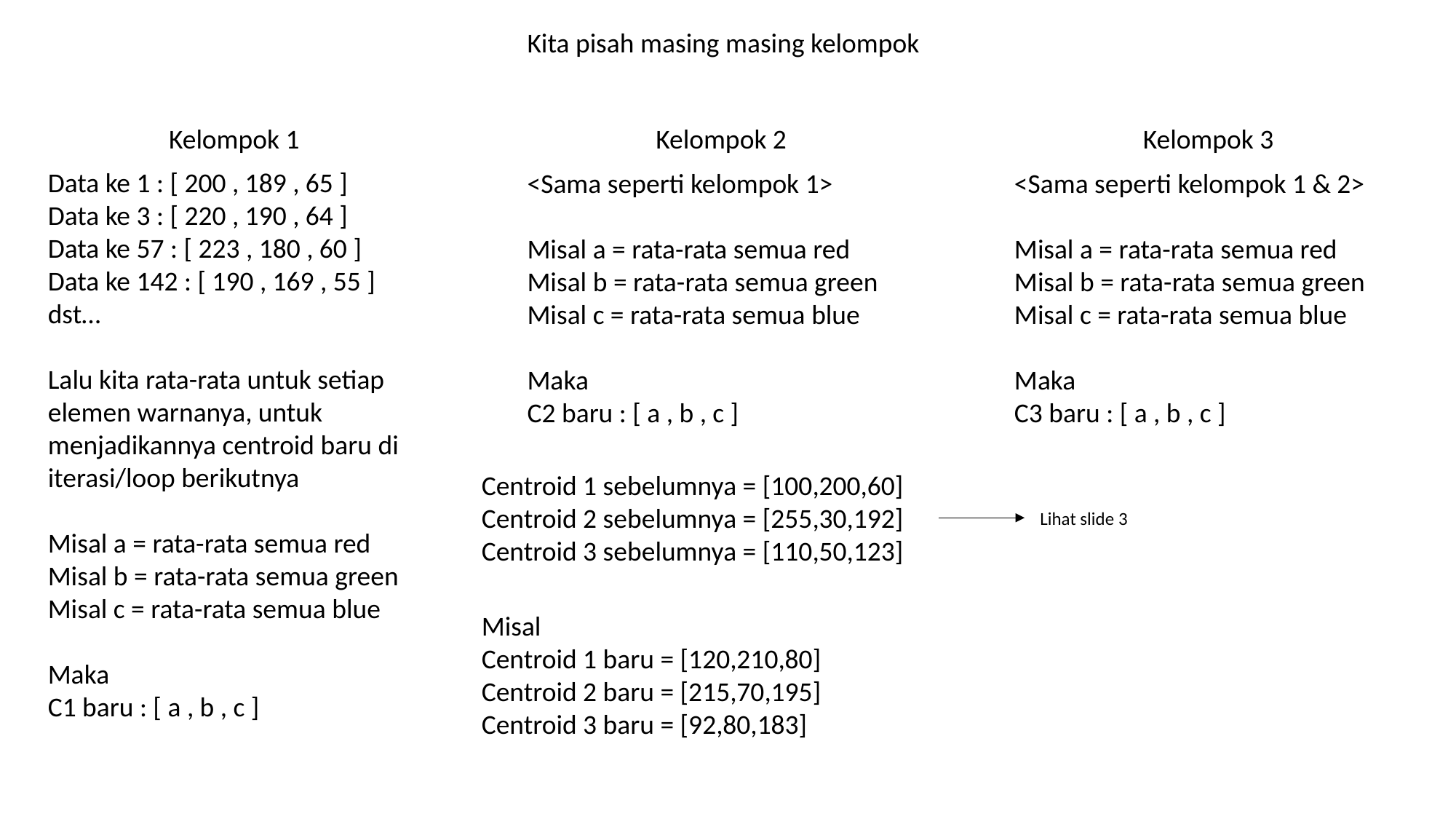

Kita pisah masing masing kelompok
Kelompok 1
Kelompok 2
Kelompok 3
Data ke 1 : [ 200 , 189 , 65 ]
Data ke 3 : [ 220 , 190 , 64 ]
Data ke 57 : [ 223 , 180 , 60 ]
Data ke 142 : [ 190 , 169 , 55 ]
dst…

Lalu kita rata-rata untuk setiap elemen warnanya, untuk menjadikannya centroid baru di iterasi/loop berikutnya

Misal a = rata-rata semua red
Misal b = rata-rata semua green
Misal c = rata-rata semua blue

Maka
C1 baru : [ a , b , c ]
<Sama seperti kelompok 1>

Misal a = rata-rata semua red
Misal b = rata-rata semua green
Misal c = rata-rata semua blue

Maka
C2 baru : [ a , b , c ]
<Sama seperti kelompok 1 & 2>

Misal a = rata-rata semua red
Misal b = rata-rata semua green
Misal c = rata-rata semua blue

Maka
C3 baru : [ a , b , c ]
Centroid 1 sebelumnya = [100,200,60]
Centroid 2 sebelumnya = [255,30,192]
Centroid 3 sebelumnya = [110,50,123]
Lihat slide 3
Misal
Centroid 1 baru = [120,210,80]
Centroid 2 baru = [215,70,195]
Centroid 3 baru = [92,80,183]